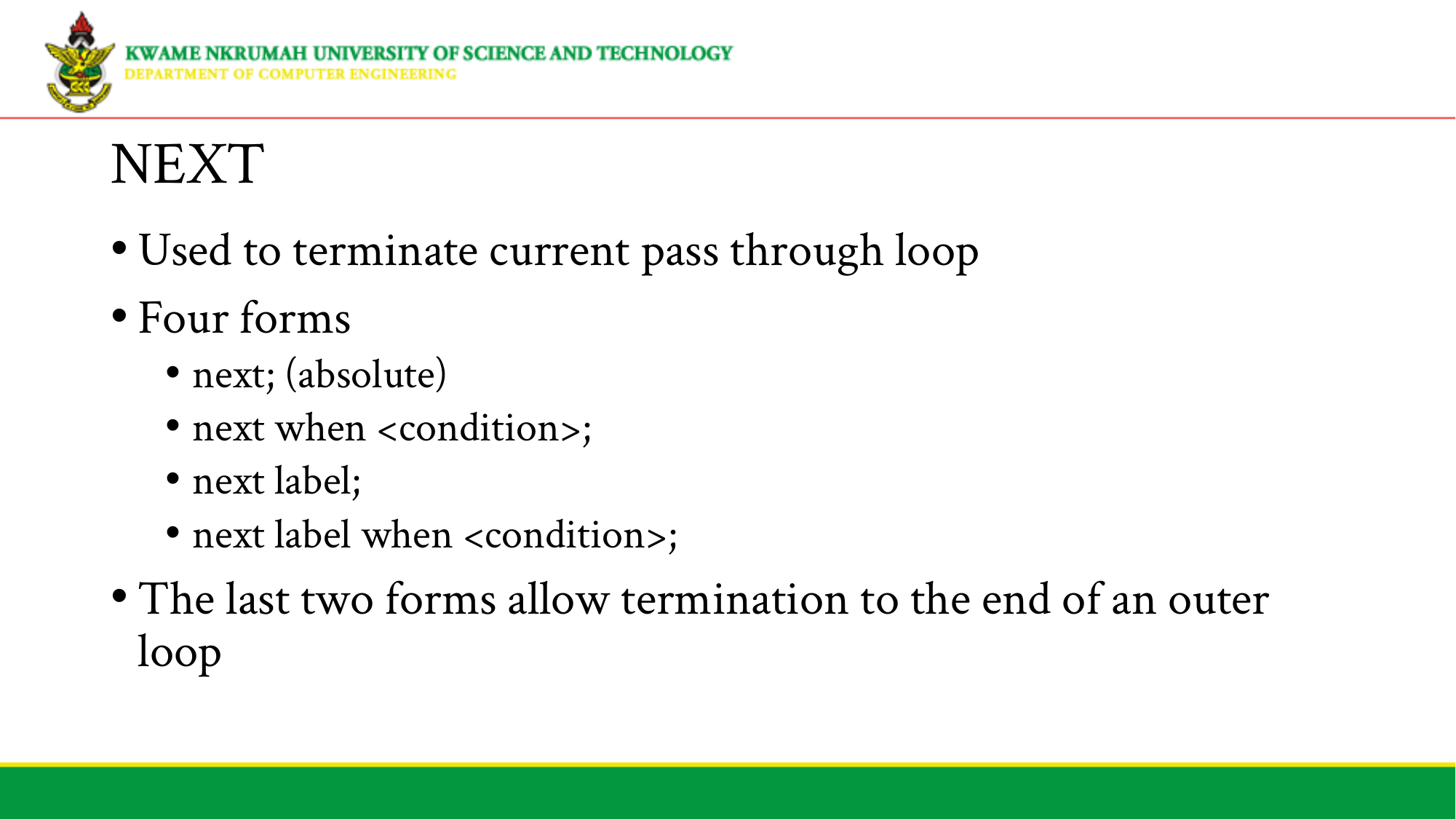

# NEXT
Used to terminate current pass through loop
Four forms
next; (absolute)
next when <condition>;
next label;
next label when <condition>;
The last two forms allow termination to the end of an outer loop